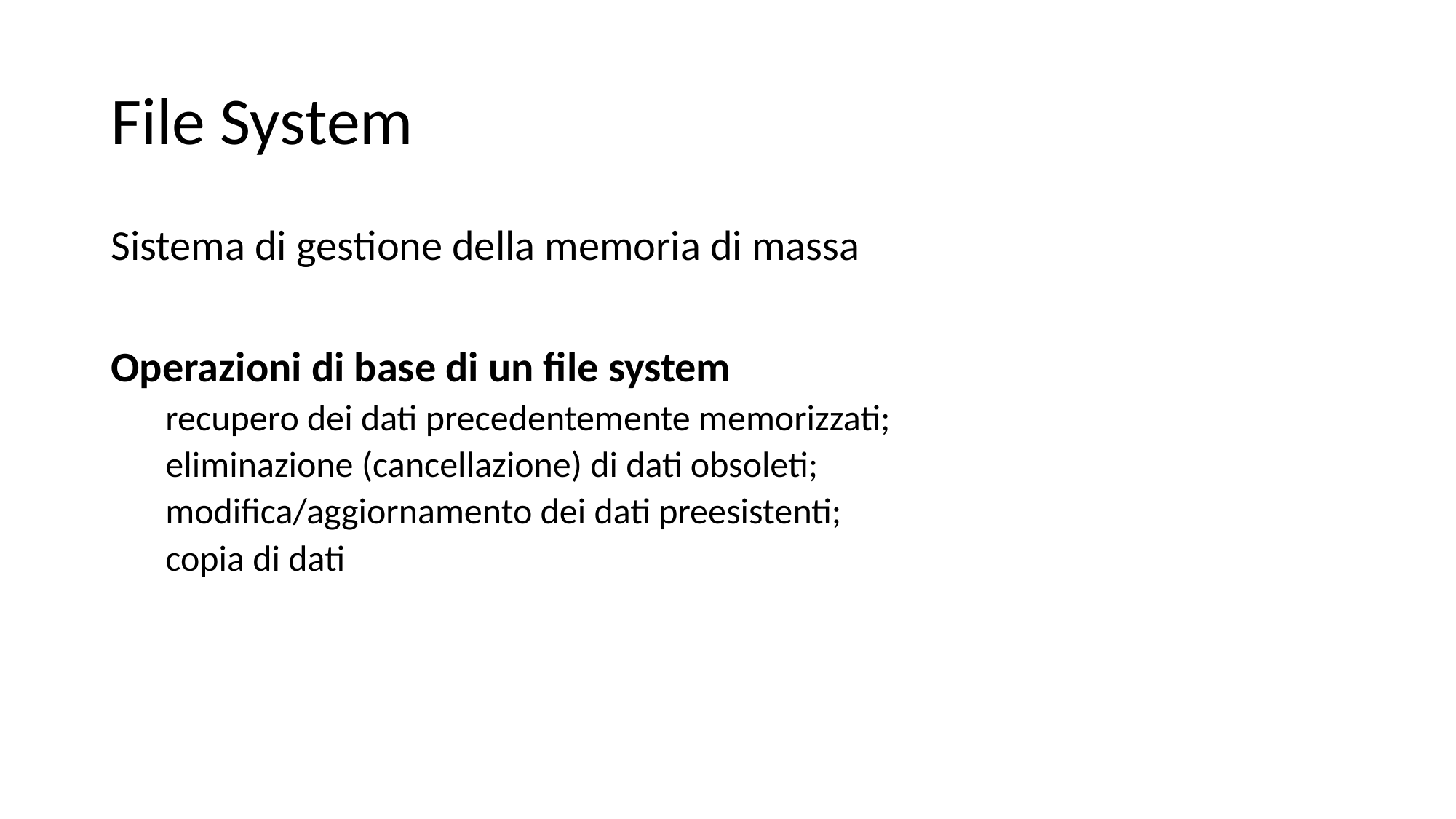

# File System
Sistema di gestione della memoria di massa

Operazioni di base di un file system
recupero dei dati precedentemente memorizzati;
eliminazione (cancellazione) di dati obsoleti;
modifica/aggiornamento dei dati preesistenti;
copia di dati